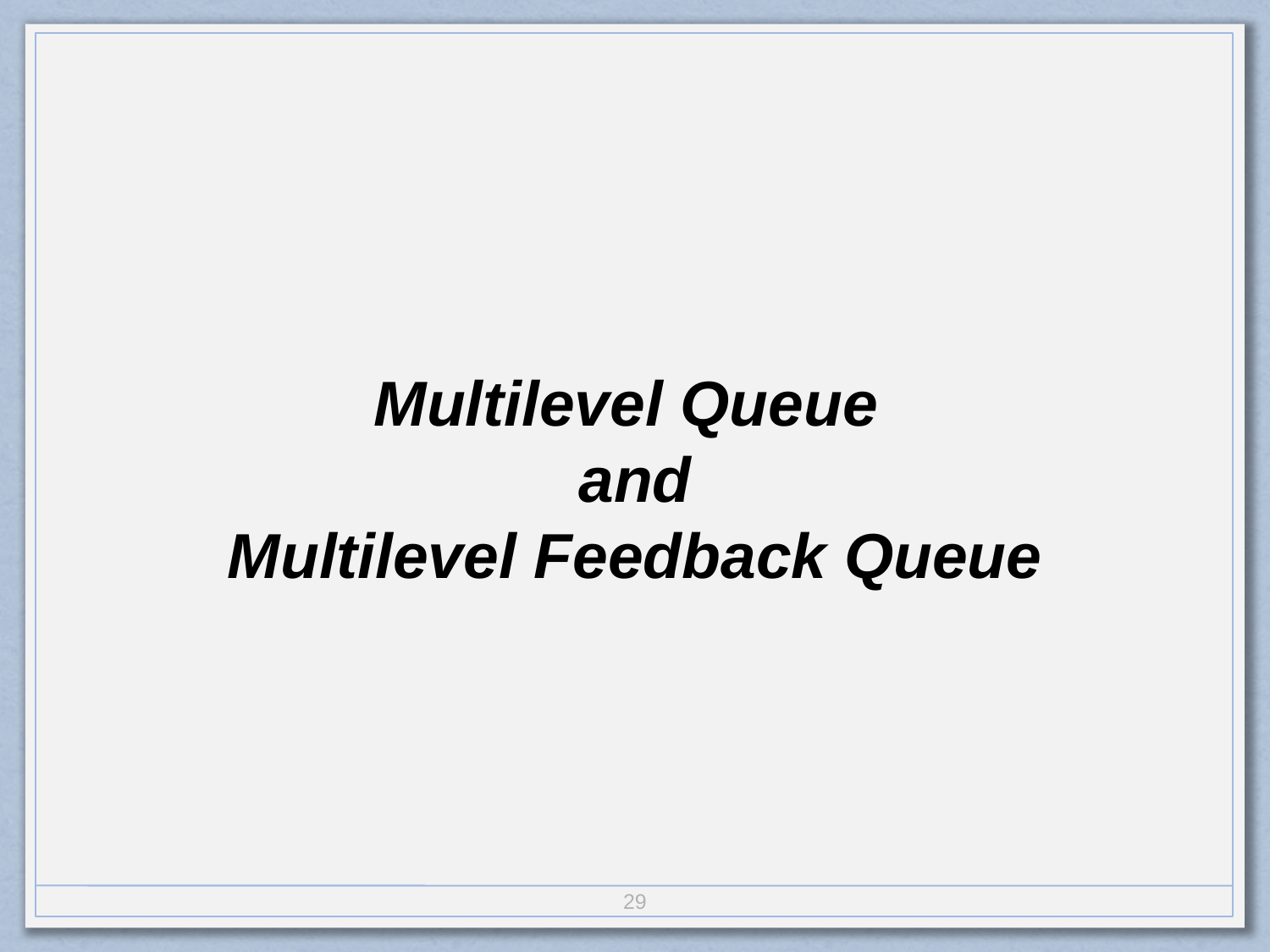

# Multilevel Queue and Multilevel Feedback Queue
29